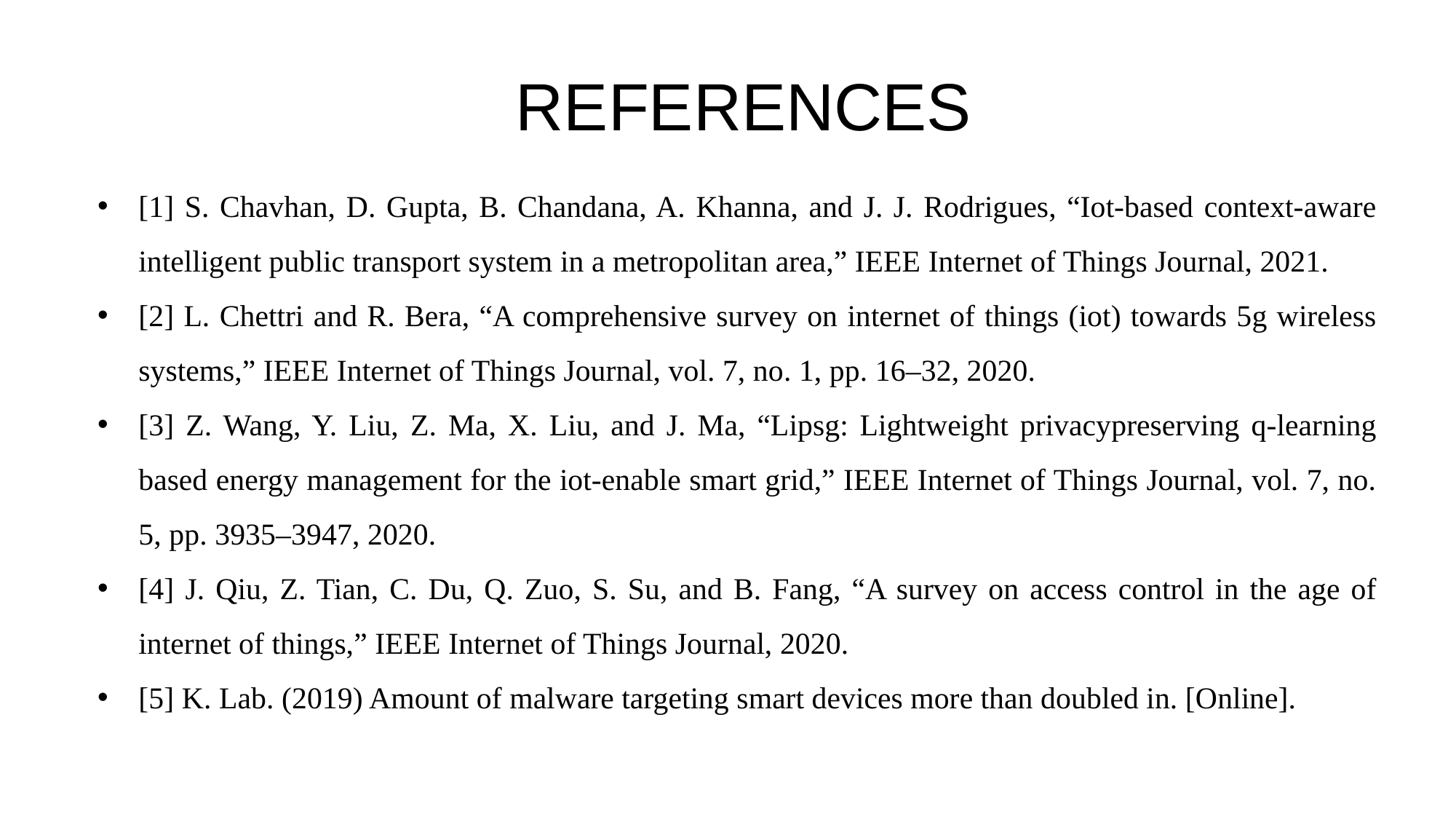

REFERENCES
[1] S. Chavhan, D. Gupta, B. Chandana, A. Khanna, and J. J. Rodrigues, “Iot-based context-aware intelligent public transport system in a metropolitan area,” IEEE Internet of Things Journal, 2021.
[2] L. Chettri and R. Bera, “A comprehensive survey on internet of things (iot) towards 5g wireless systems,” IEEE Internet of Things Journal, vol. 7, no. 1, pp. 16–32, 2020.
[3] Z. Wang, Y. Liu, Z. Ma, X. Liu, and J. Ma, “Lipsg: Lightweight privacypreserving q-learning based energy management for the iot-enable smart grid,” IEEE Internet of Things Journal, vol. 7, no. 5, pp. 3935–3947, 2020.
[4] J. Qiu, Z. Tian, C. Du, Q. Zuo, S. Su, and B. Fang, “A survey on access control in the age of internet of things,” IEEE Internet of Things Journal, 2020.
[5] K. Lab. (2019) Amount of malware targeting smart devices more than doubled in. [Online].